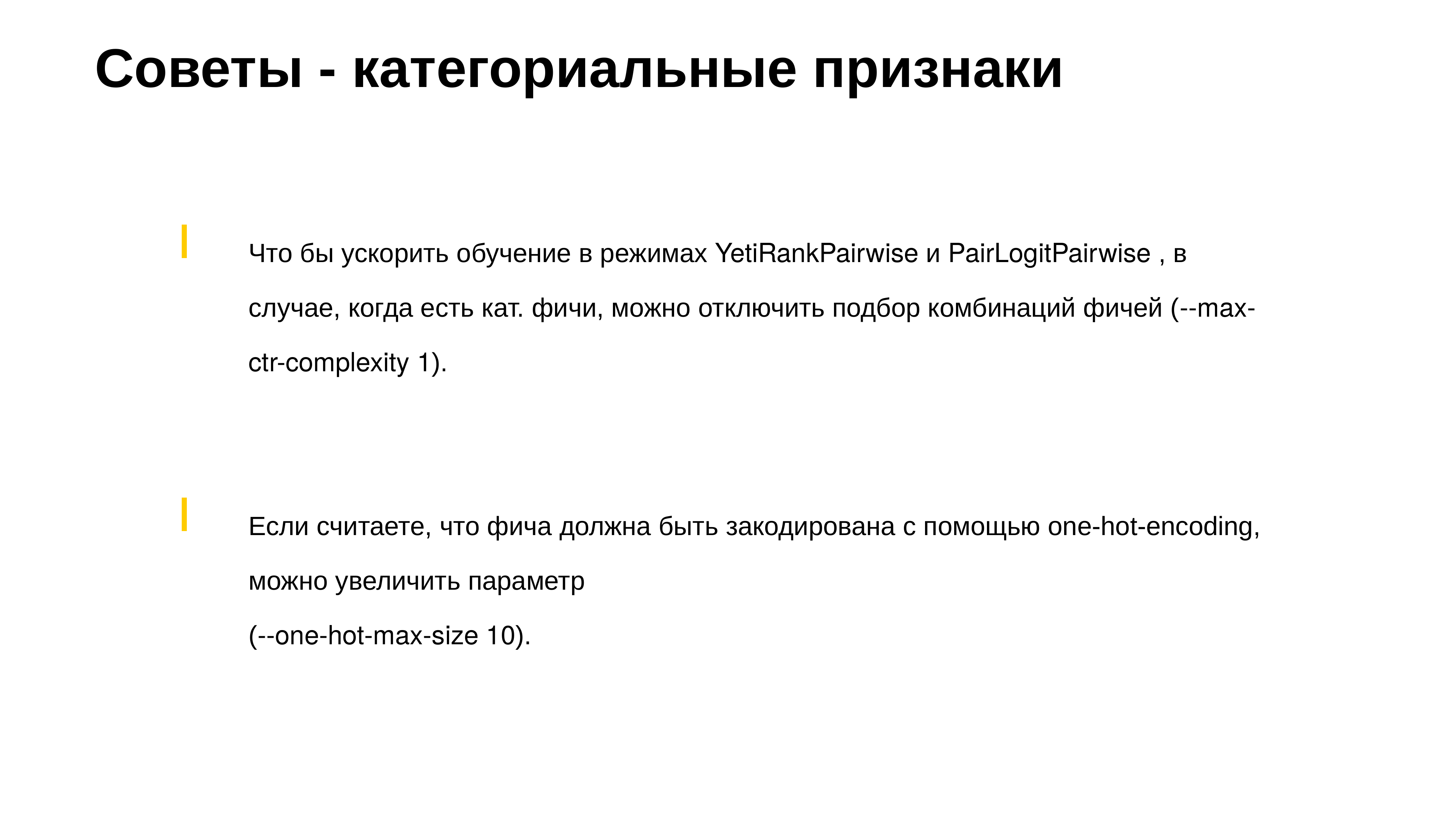

Советы - категориальные признаки
# Что бы ускорить обучение в режимах YetiRankPairwise и PairLogitPairwise , в случае, когда есть кат. фичи, можно отключить подбор комбинаций фичей (--max-ctr-complexity 1).
Если считаете, что фича должна быть закодирована с помощью one-hot-encoding, можно увеличить параметр
(--one-hot-max-size 10).
60